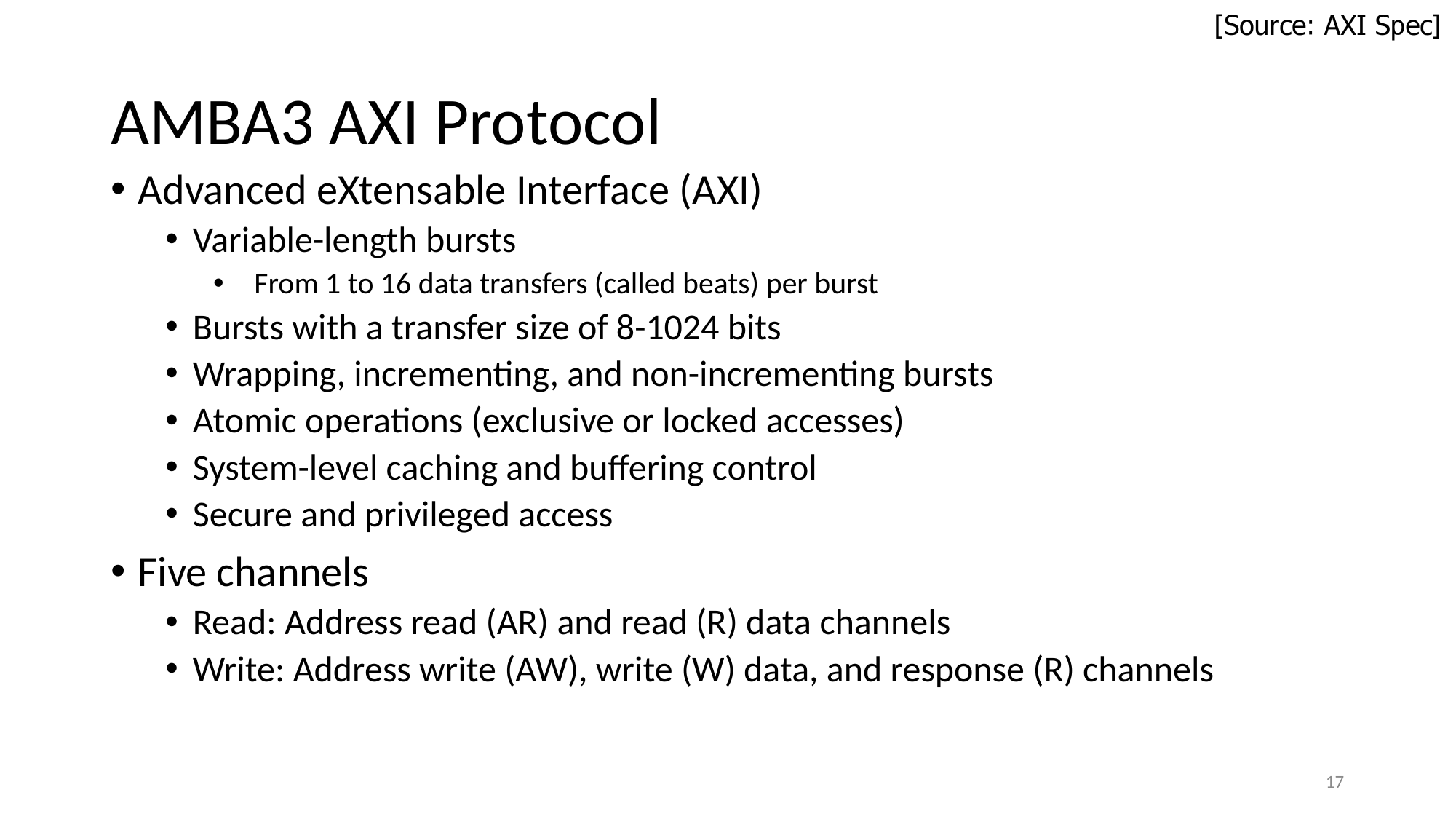

[Source: AXI Spec]
# AMBA3 AXI Protocol
Advanced eXtensable Interface (AXI)
Variable-length bursts
From 1 to 16 data transfers (called beats) per burst
Bursts with a transfer size of 8-1024 bits
Wrapping, incrementing, and non-incrementing bursts
Atomic operations (exclusive or locked accesses)
System-level caching and buffering control
Secure and privileged access
Five channels
Read: Address read (AR) and read (R) data channels
Write: Address write (AW), write (W) data, and response (R) channels
17